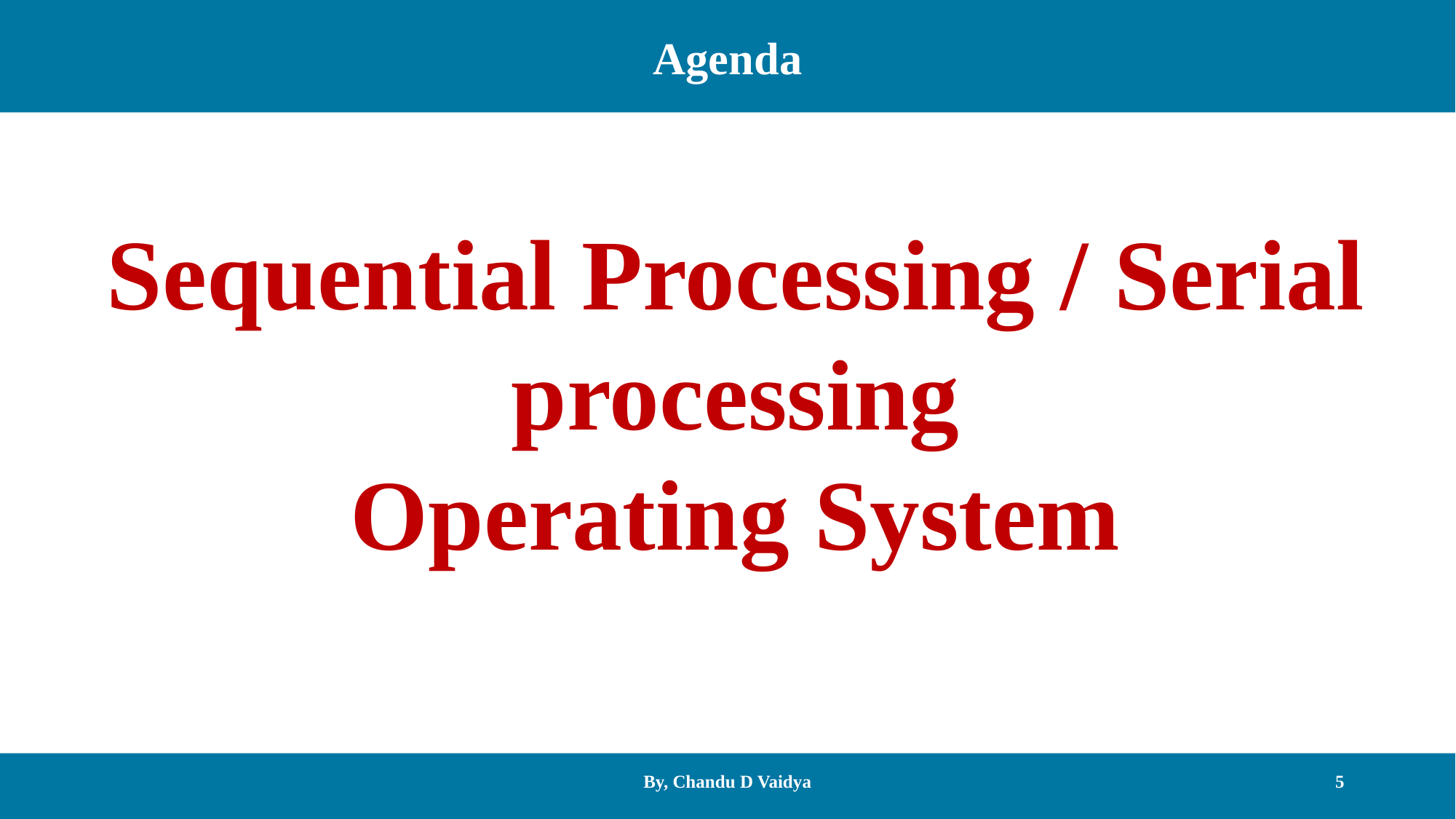

Agenda

Sequential Processing / Serial processing
Operating System

By, Chandu D Vaidya
5